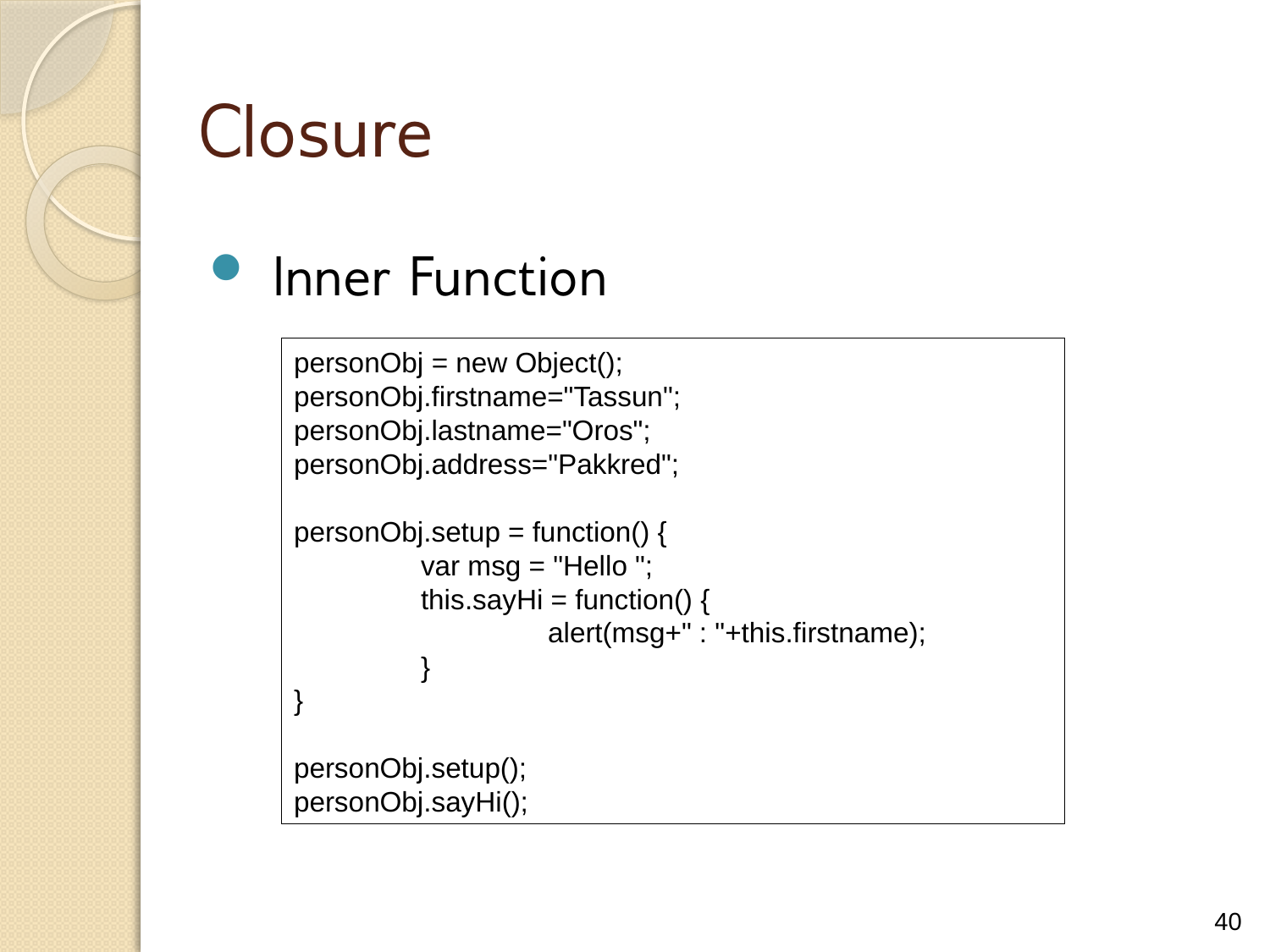

Closure
Inner Function

personObj = new Object();
personObj.firstname="Tassun";
personObj.lastname="Oros";
personObj.address="Pakkred";

personObj.setup = function() {
	var msg = "Hello ";
	this.sayHi = function() {
		alert(msg+" : "+this.firstname);
	}
}

personObj.setup();
personObj.sayHi();
40